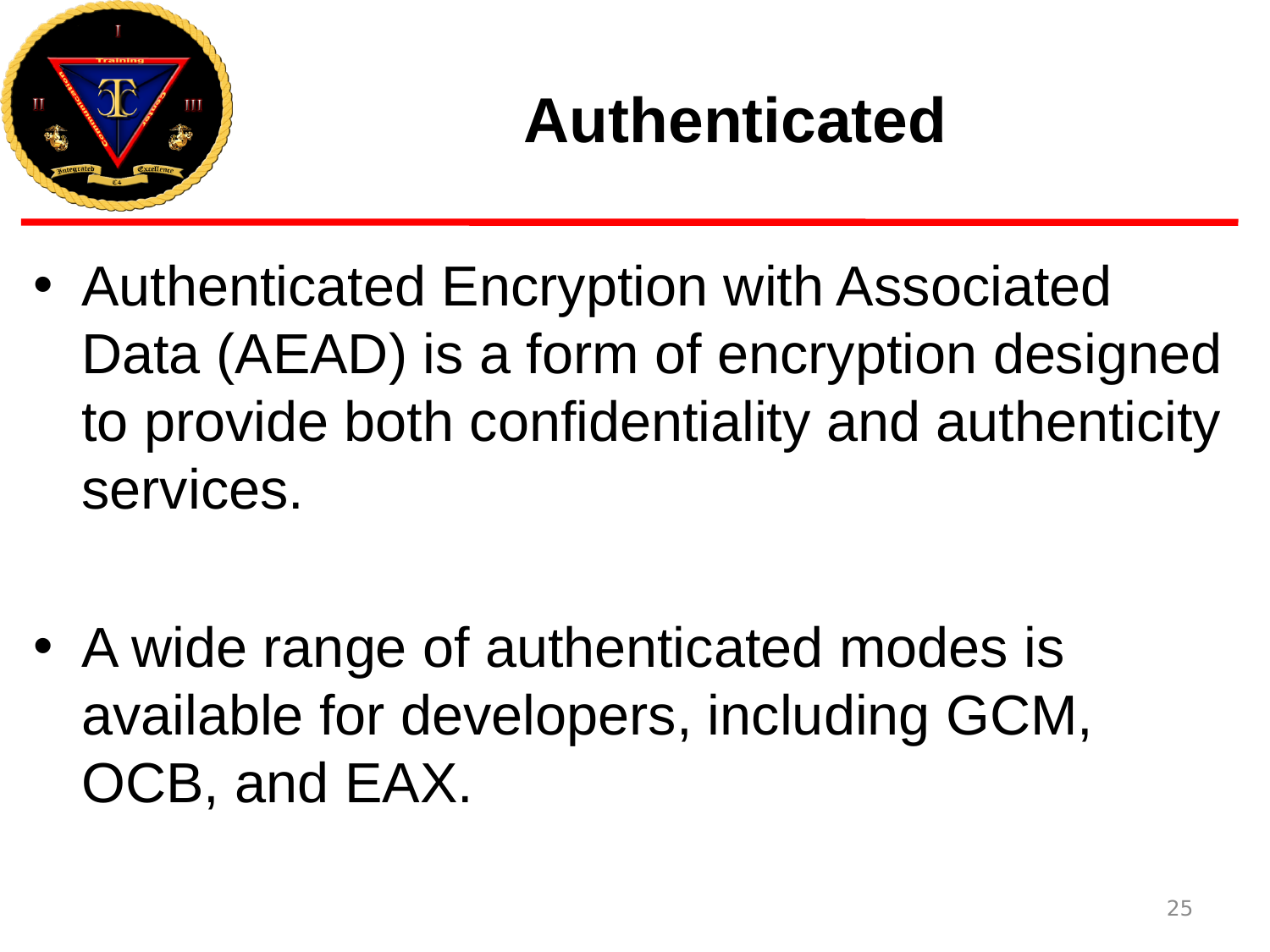

# Authenticated
Authenticated Encryption with Associated Data (AEAD) is a form of encryption designed to provide both confidentiality and authenticity services.

A wide range of authenticated modes is available for developers, including GCM, OCB, and EAX.
25